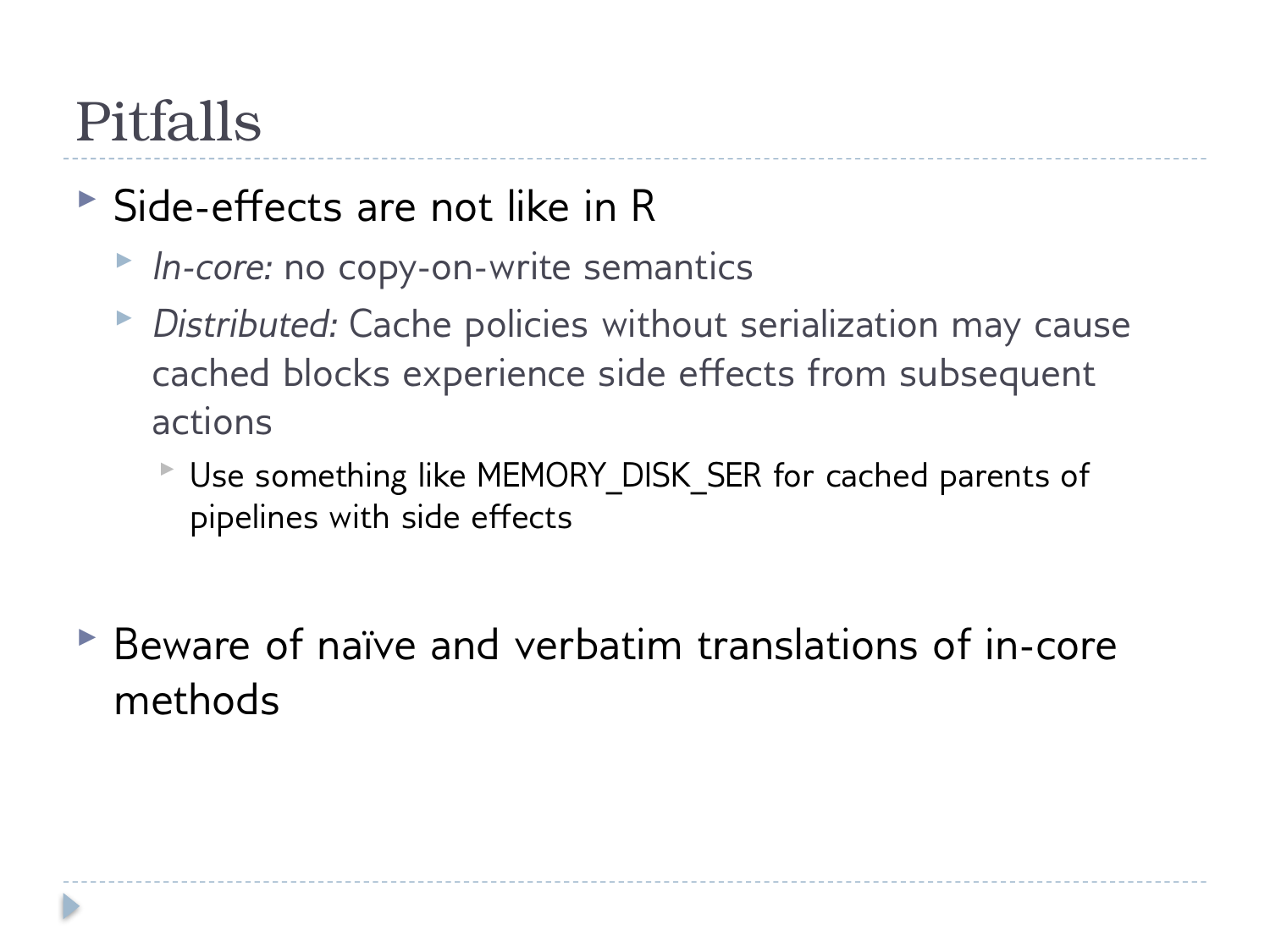

# Pitfalls
Side-effects are not like in R
In-core: no copy-on-write semantics
Distributed: Cache policies without serialization may cause cached blocks experience side effects from subsequent actions
Use something like MEMORY_DISK_SER for cached parents of pipelines with side effects

Beware of naïve and verbatim translations of in-core methods